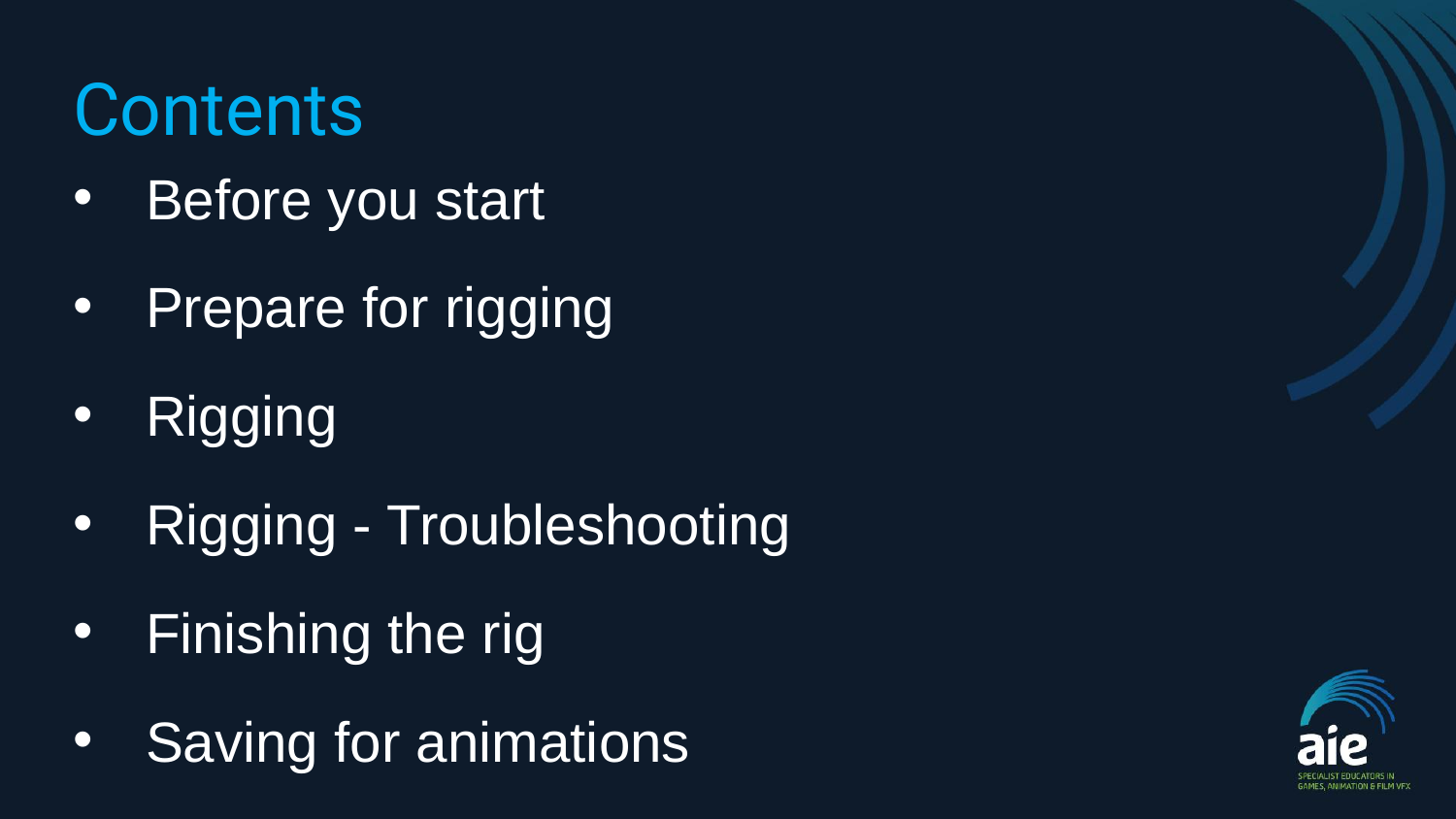

# Contents
Before you start
Prepare for rigging
Rigging
Rigging - Troubleshooting
Finishing the rig
Saving for animations